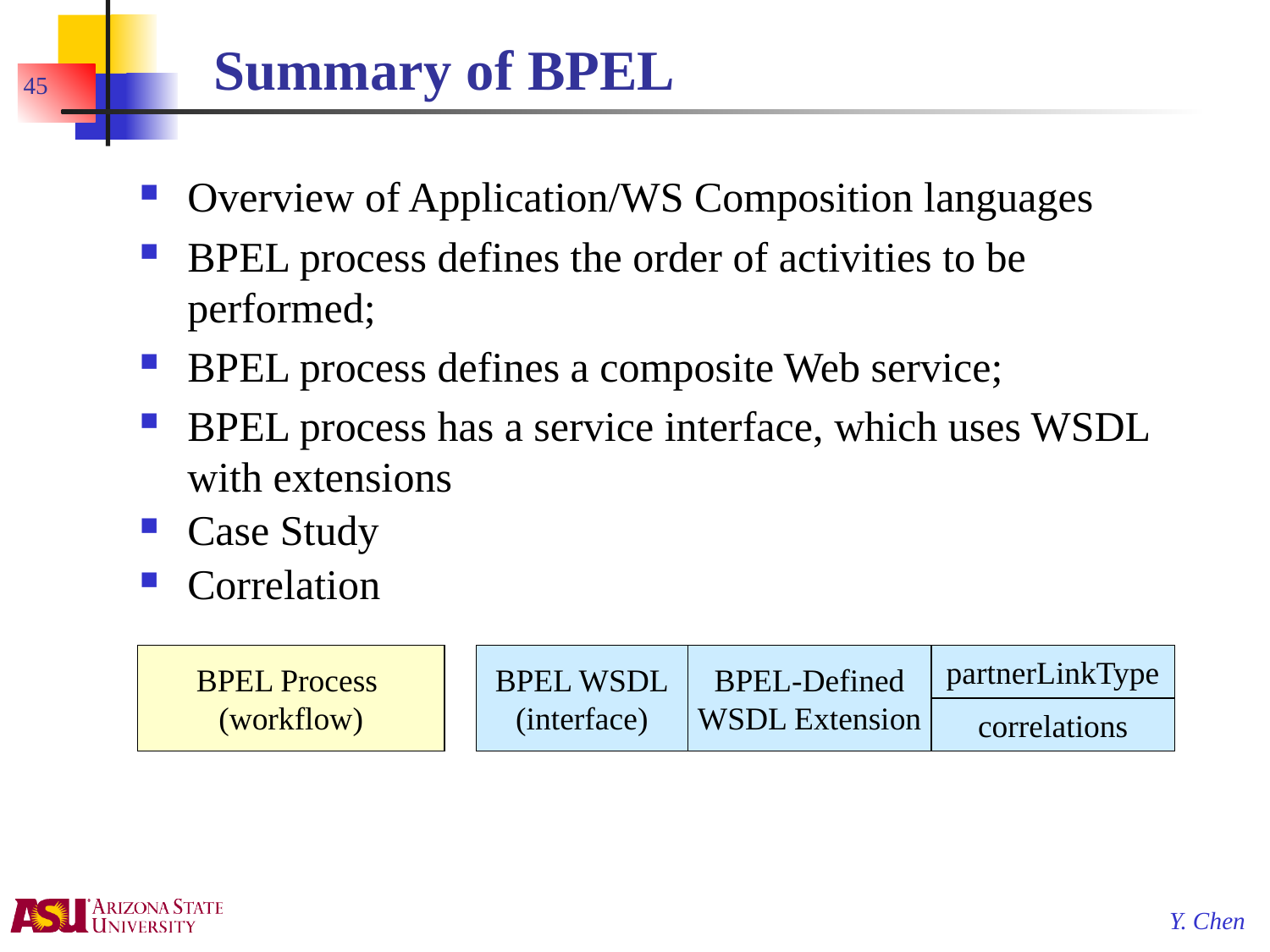

# Summary of BPEL
45
Overview of Application/WS Composition languages
BPEL process defines the order of activities to be performed;
BPEL process defines a composite Web service;
BPEL process has a service interface, which uses WSDL with extensions
Case Study
Correlation
BPEL Process
(workflow)
BPEL WSDL
(interface)
BPEL-Defined
WSDL Extension
partnerLinkType
correlations